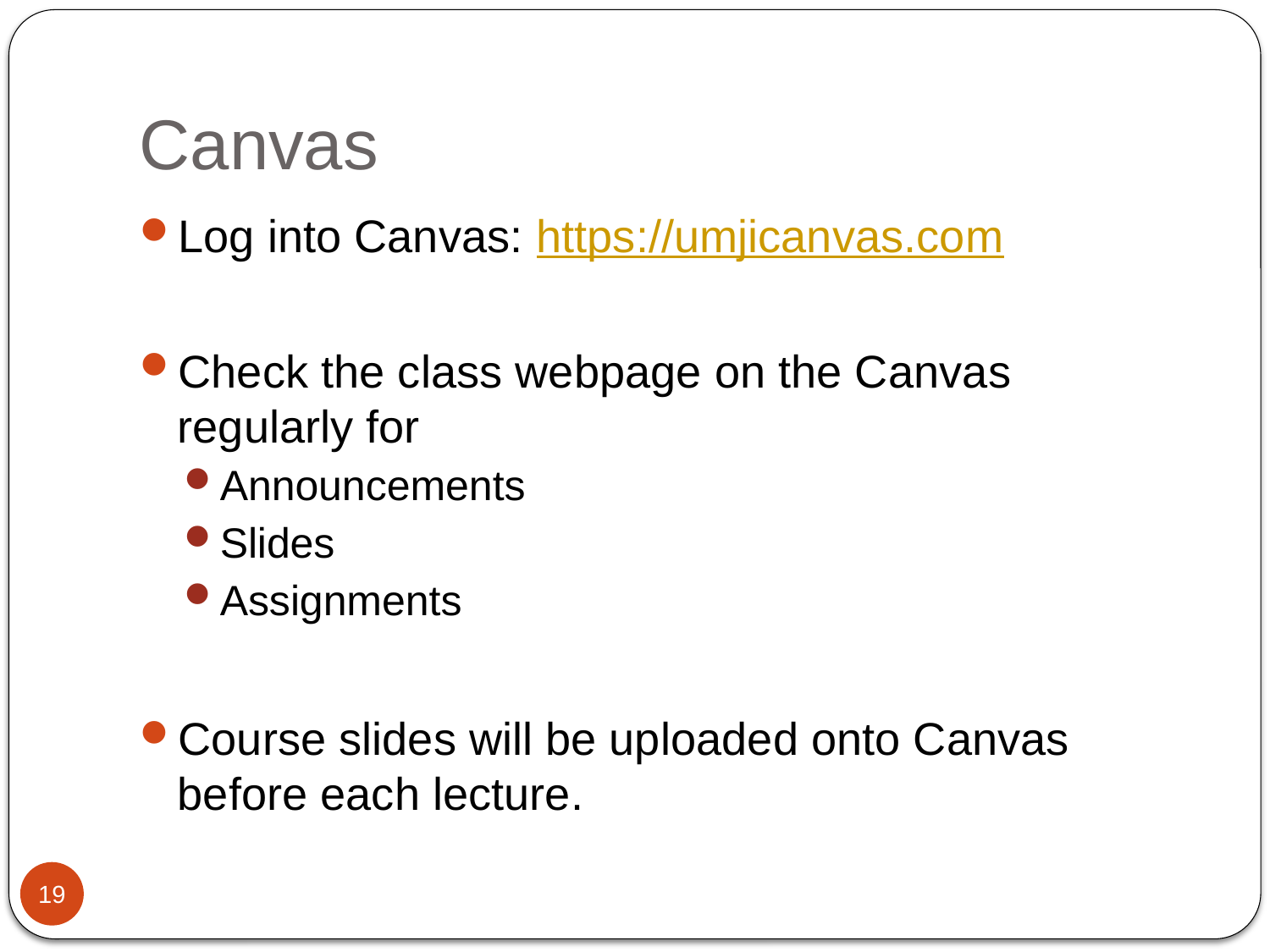

# Canvas
Log into Canvas: https://umjicanvas.com

Check the class webpage on the Canvas regularly for
Announcements
Slides
Assignments

Course slides will be uploaded onto Canvas before each lecture.

19